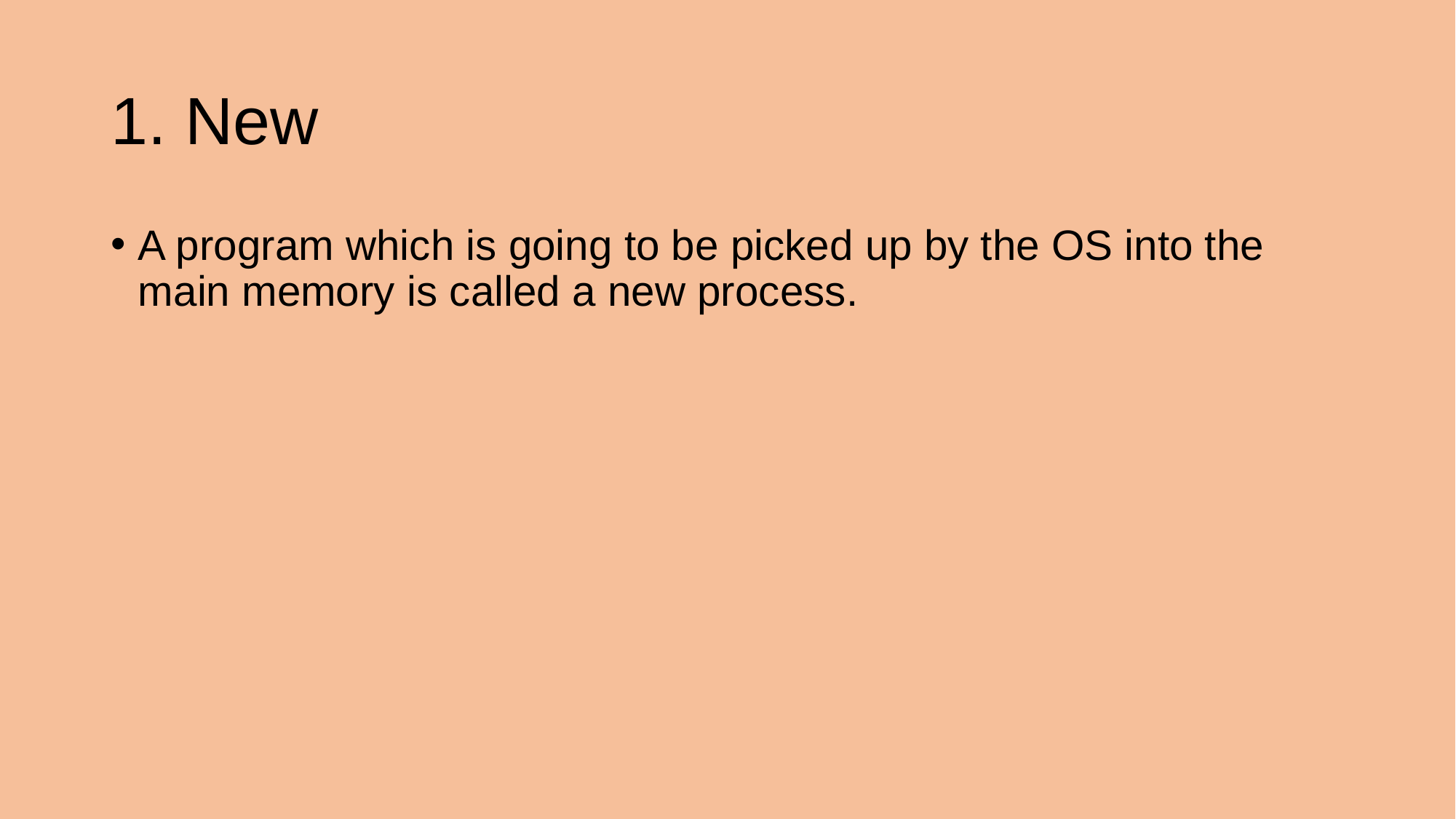

# 1. New
A program which is going to be picked up by the OS into the main memory is called a new process.